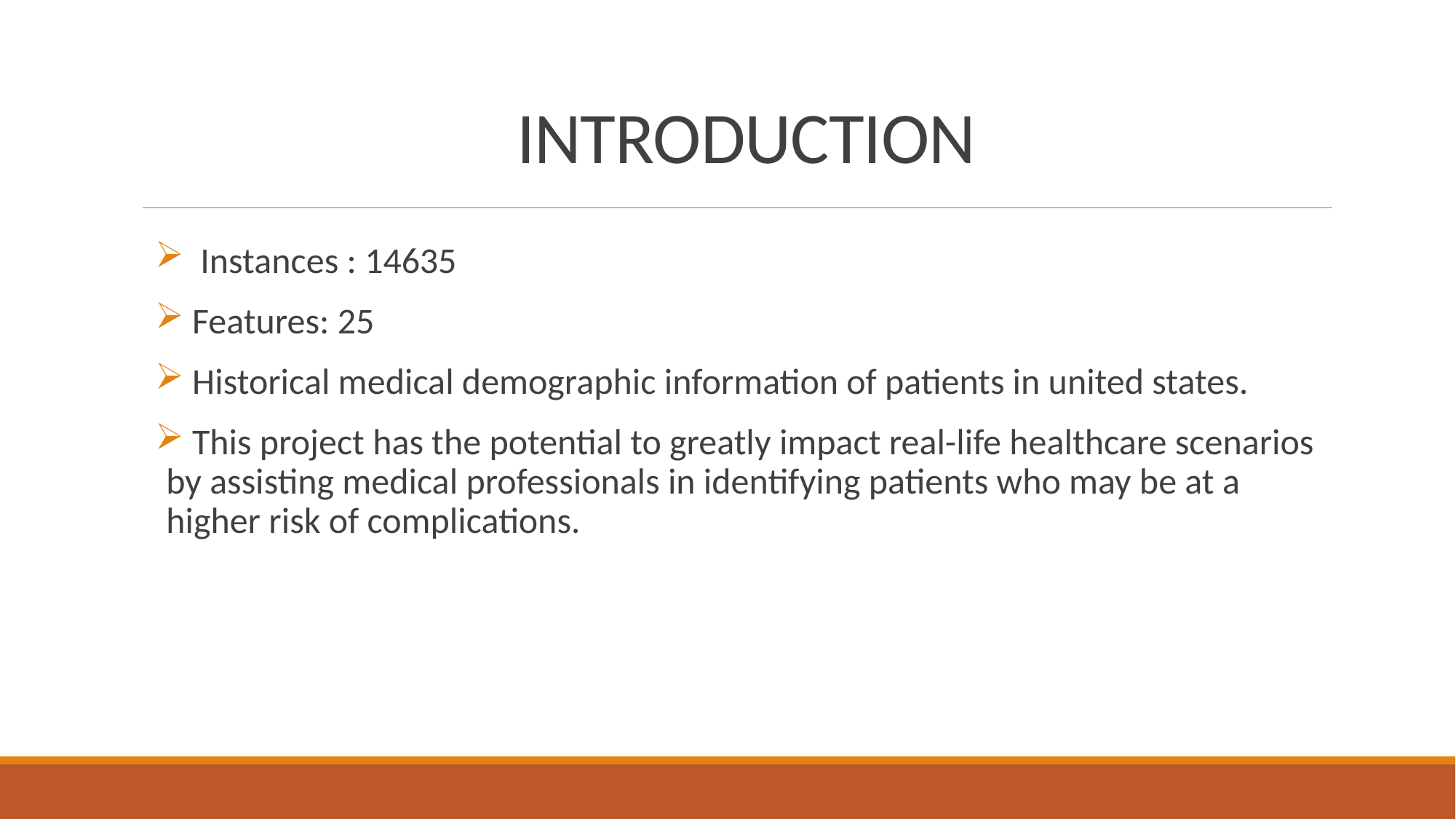

# INTRODUCTION
  Instances : 14635
 Features: 25
 Historical medical demographic information of patients in united states.
 This project has the potential to greatly impact real-life healthcare scenarios by assisting medical professionals in identifying patients who may be at a higher risk of complications.